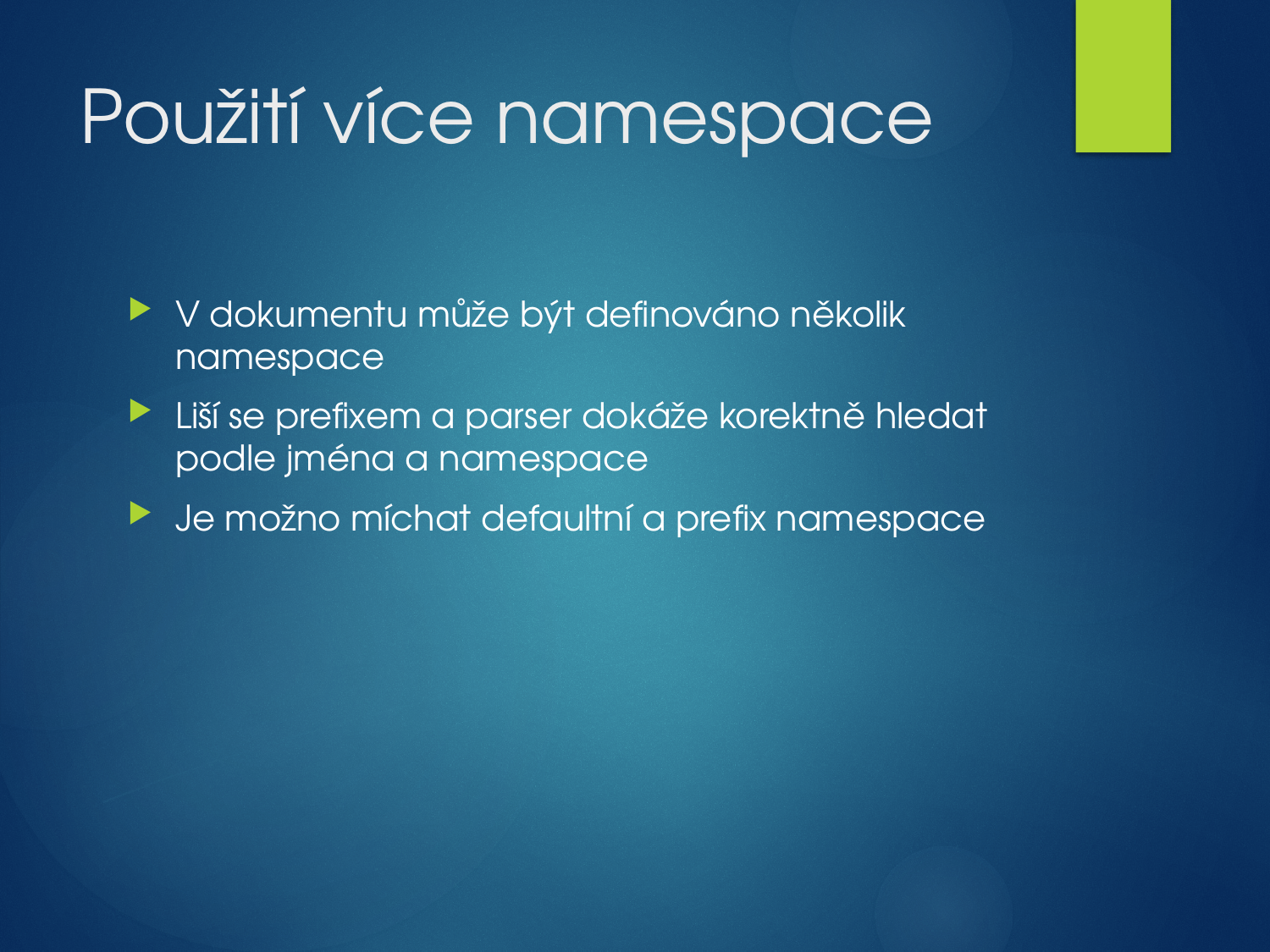

# Použití více namespace
V dokumentu může být definováno několik namespace
Liší se prefixem a parser dokáže korektně hledat podle jména a namespace
Je možno míchat defaultní a prefix namespace